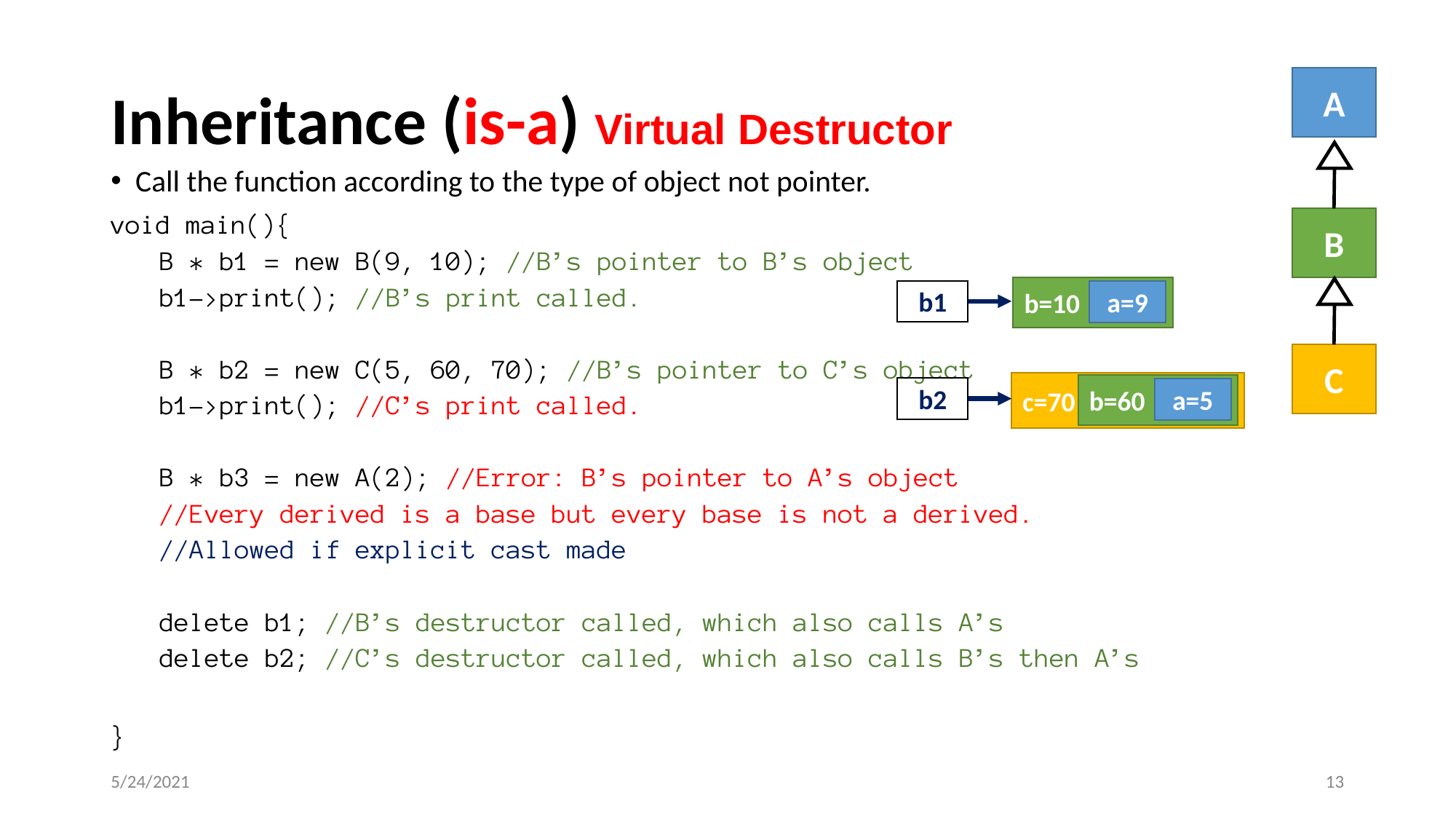

# Inheritance (is-a) Virtual Destructor
A
B

C
Call the function according to the type of object not pointer.
void main(){
B * b1 = new B(9, 10); //B’s pointer to B’s object
b1->print(); //B’s print called.

B * b2 = new C(5, 60, 70); //B’s pointer to C’s object
b1->print(); //C’s print called.

B * b3 = new A(2); //Error: B’s pointer to A’s object
//Every derived is a base but every base is not a derived.
//Allowed if explicit cast made

delete b1; //B’s destructor called, which also calls A’s
delete b2; //C’s destructor called, which also calls B’s then A’s

}

b=10
a=9
b1
c=70
b=60
a=5
b2
5/24/2021
13